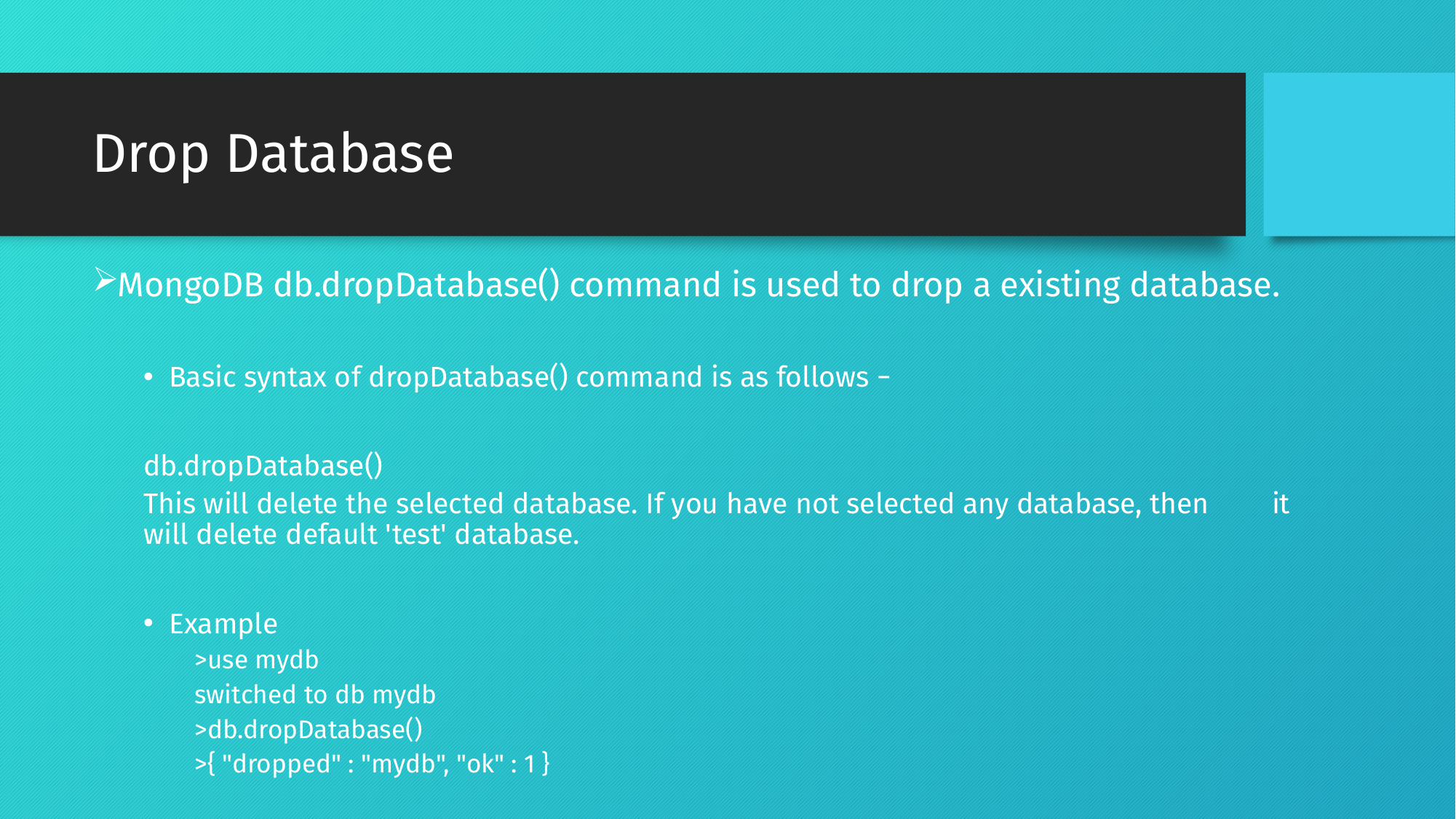

# Drop Database
MongoDB db.dropDatabase() command is used to drop a existing database.

Basic syntax of dropDatabase() command is as follows −

	db.dropDatabase()
	This will delete the selected database. If you have not selected any database, then 	it will delete default 'test' database.

Example
>use mydb
switched to db mydb
>db.dropDatabase()
>{ "dropped" : "mydb", "ok" : 1 }